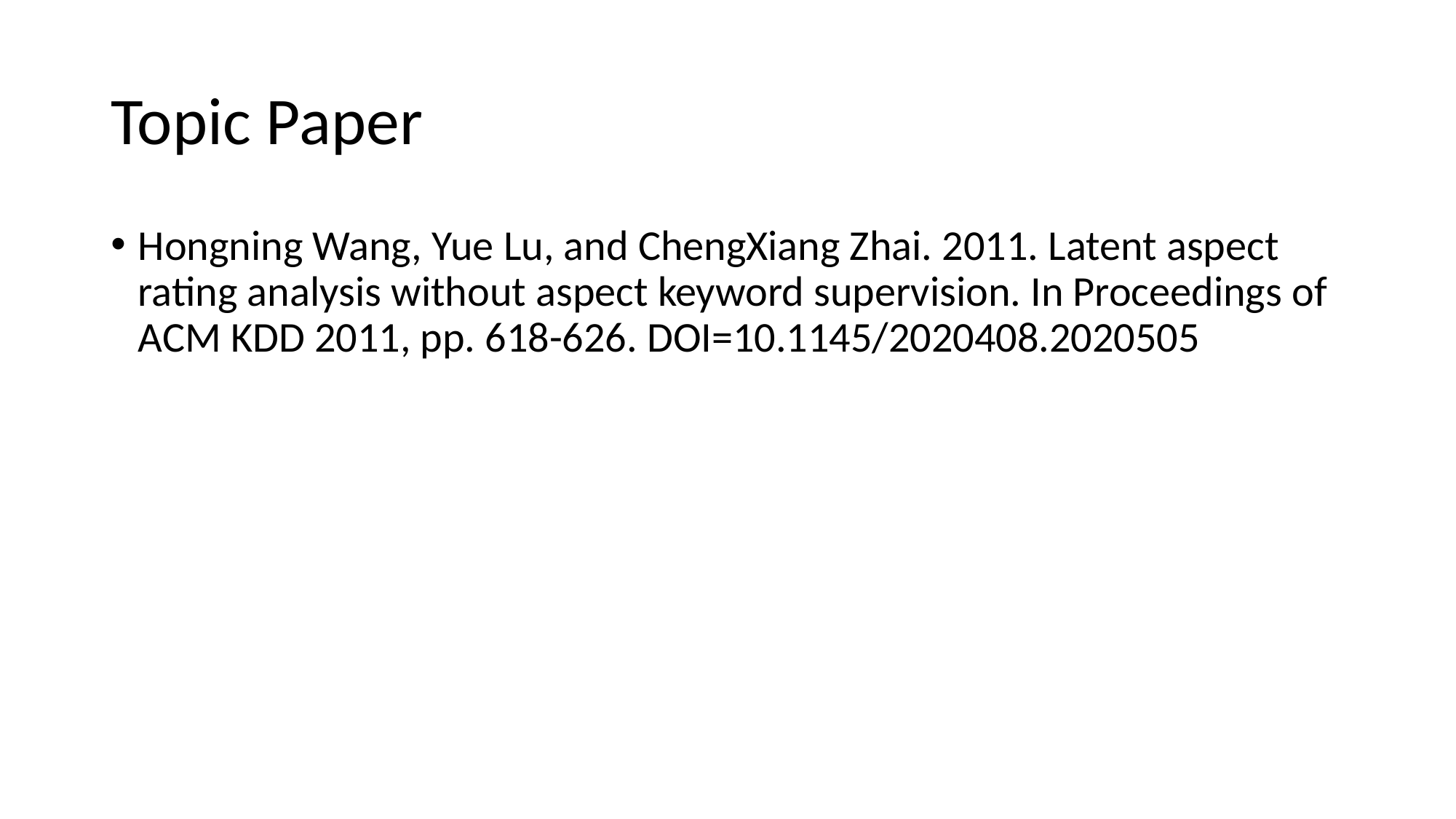

# Topic Paper
Hongning Wang, Yue Lu, and ChengXiang Zhai. 2011. Latent aspect rating analysis without aspect keyword supervision. In Proceedings of ACM KDD 2011, pp. 618-626. DOI=10.1145/2020408.2020505